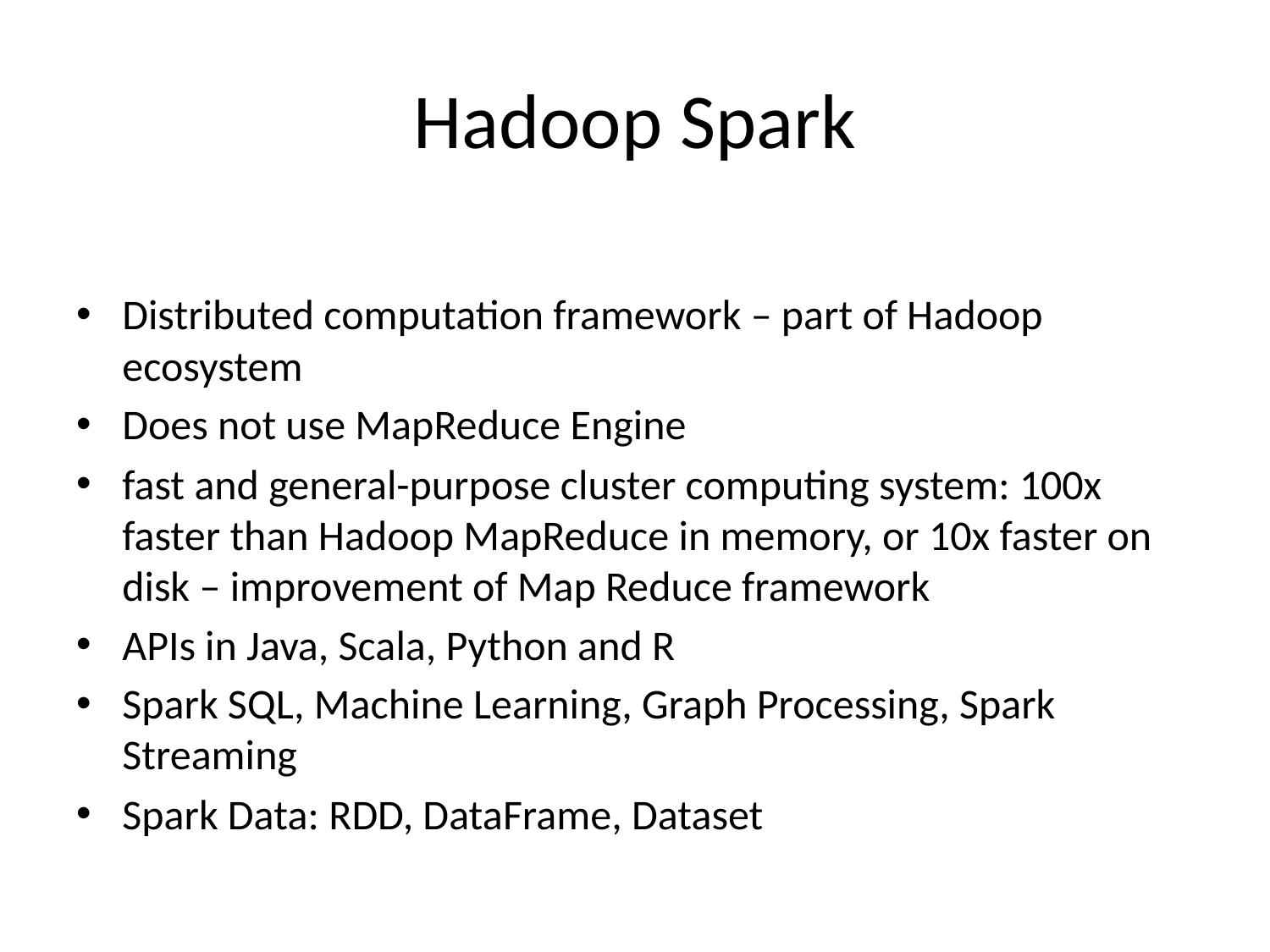

# Hadoop Spark

Distributed computation framework – part of Hadoop ecosystem
Does not use MapReduce Engine
fast and general-purpose cluster computing system: 100x faster than Hadoop MapReduce in memory, or 10x faster on disk – improvement of Map Reduce framework
APIs in Java, Scala, Python and R
Spark SQL, Machine Learning, Graph Processing, Spark Streaming
Spark Data: RDD, DataFrame, Dataset